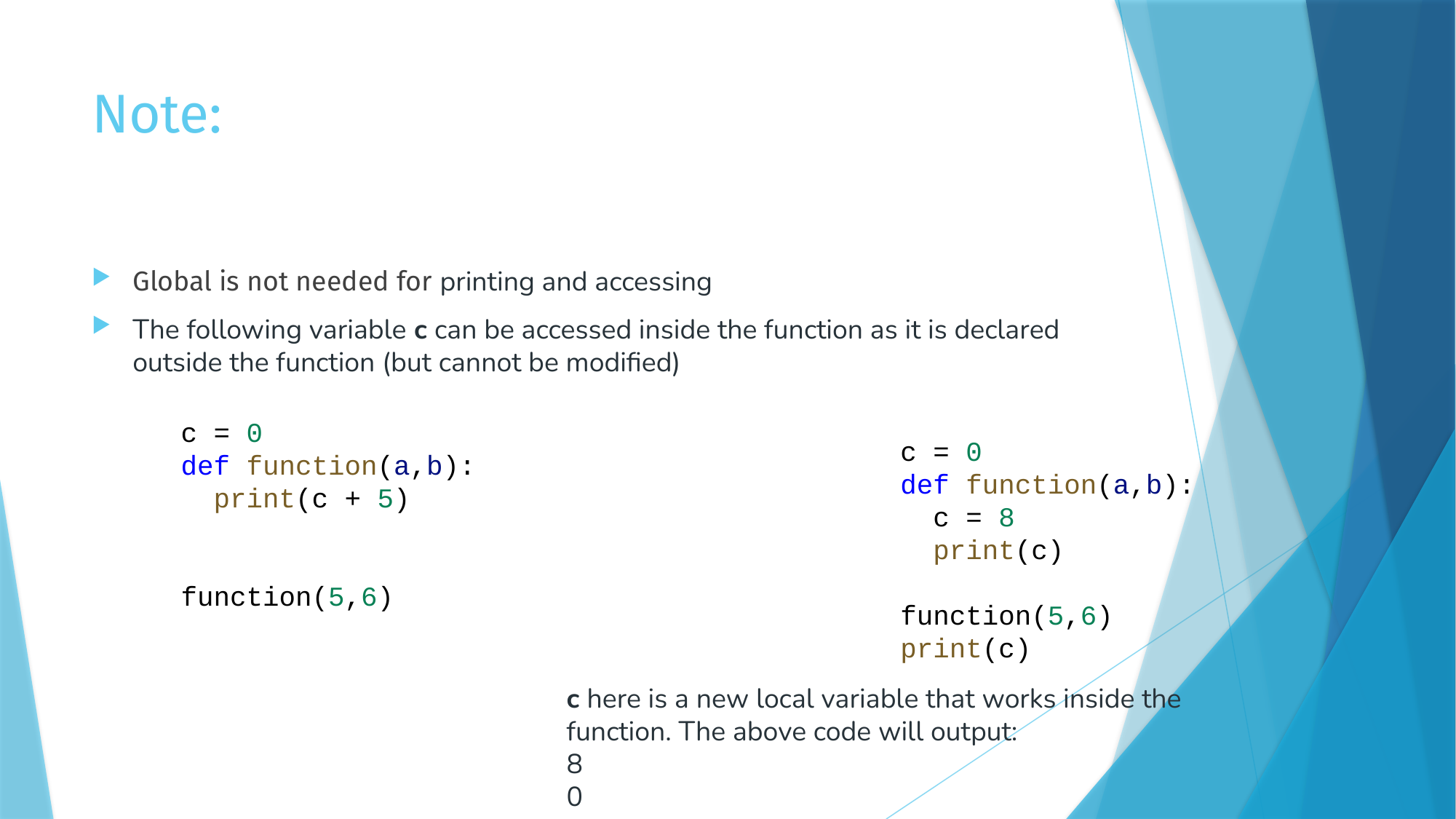

# Note:
Global is not needed for printing and accessing
The following variable c can be accessed inside the function as it is declared outside the function (but cannot be modified)

c = 0
def function(a,b):
  print(c + 5)
function(5,6)
c = 0
def function(a,b):
  c = 8
  print(c)
function(5,6)
print(c)
c here is a new local variable that works inside the function. The above code will output:
8
0